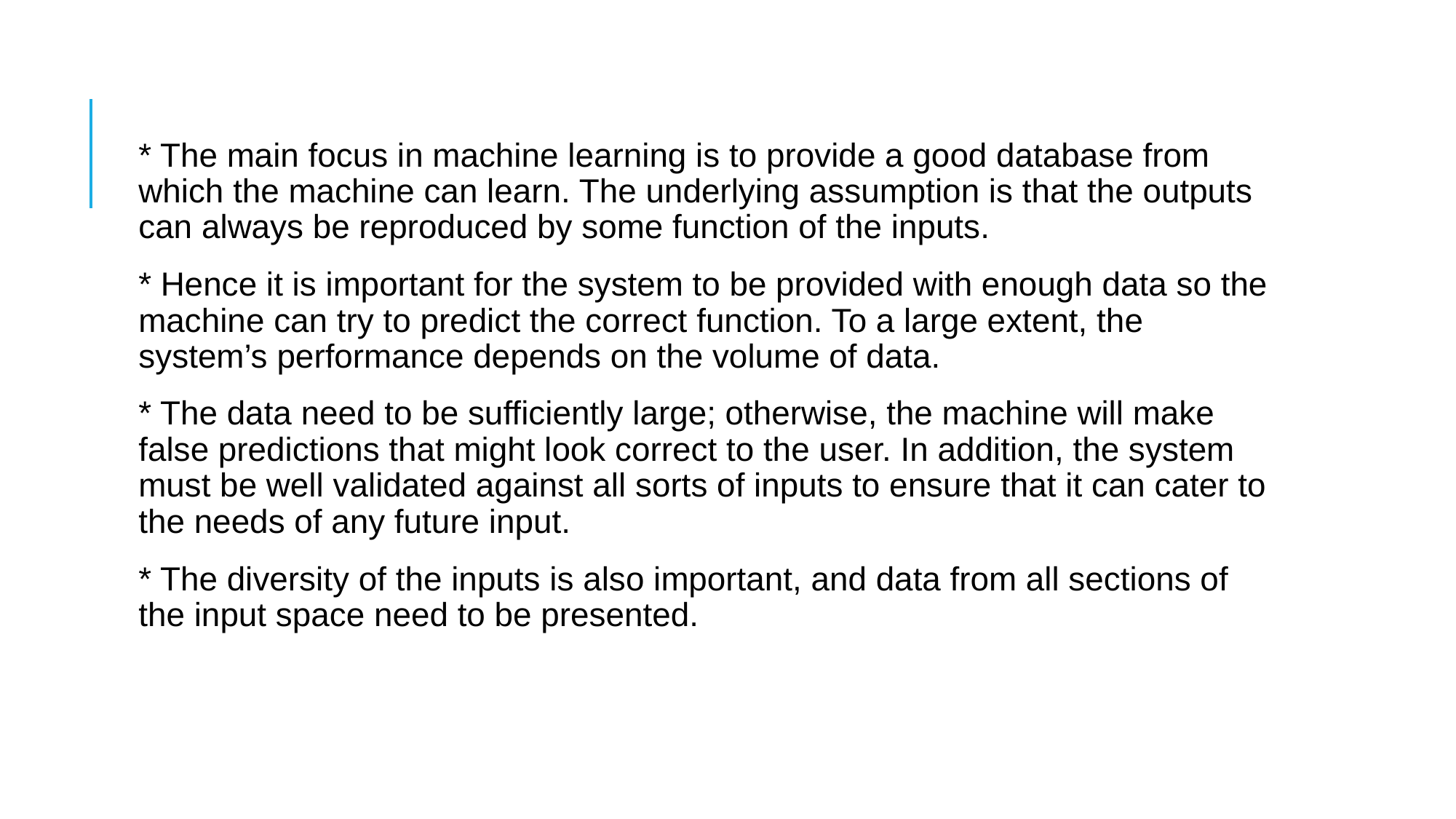

# A. Historical Database
* The main focus in machine learning is to provide a good database from which the machine can learn. The underlying assumption is that the outputs can always be reproduced by some function of the inputs.
* Hence it is important for the system to be provided with enough data so the machine can try to predict the correct function. To a large extent, the system’s performance depends on the volume of data.
* The data need to be sufficiently large; otherwise, the machine will make false predictions that might look correct to the user. In addition, the system must be well validated against all sorts of inputs to ensure that it can cater to the needs of any future input.
* The diversity of the inputs is also important, and data from all sections of the input space need to be presented.